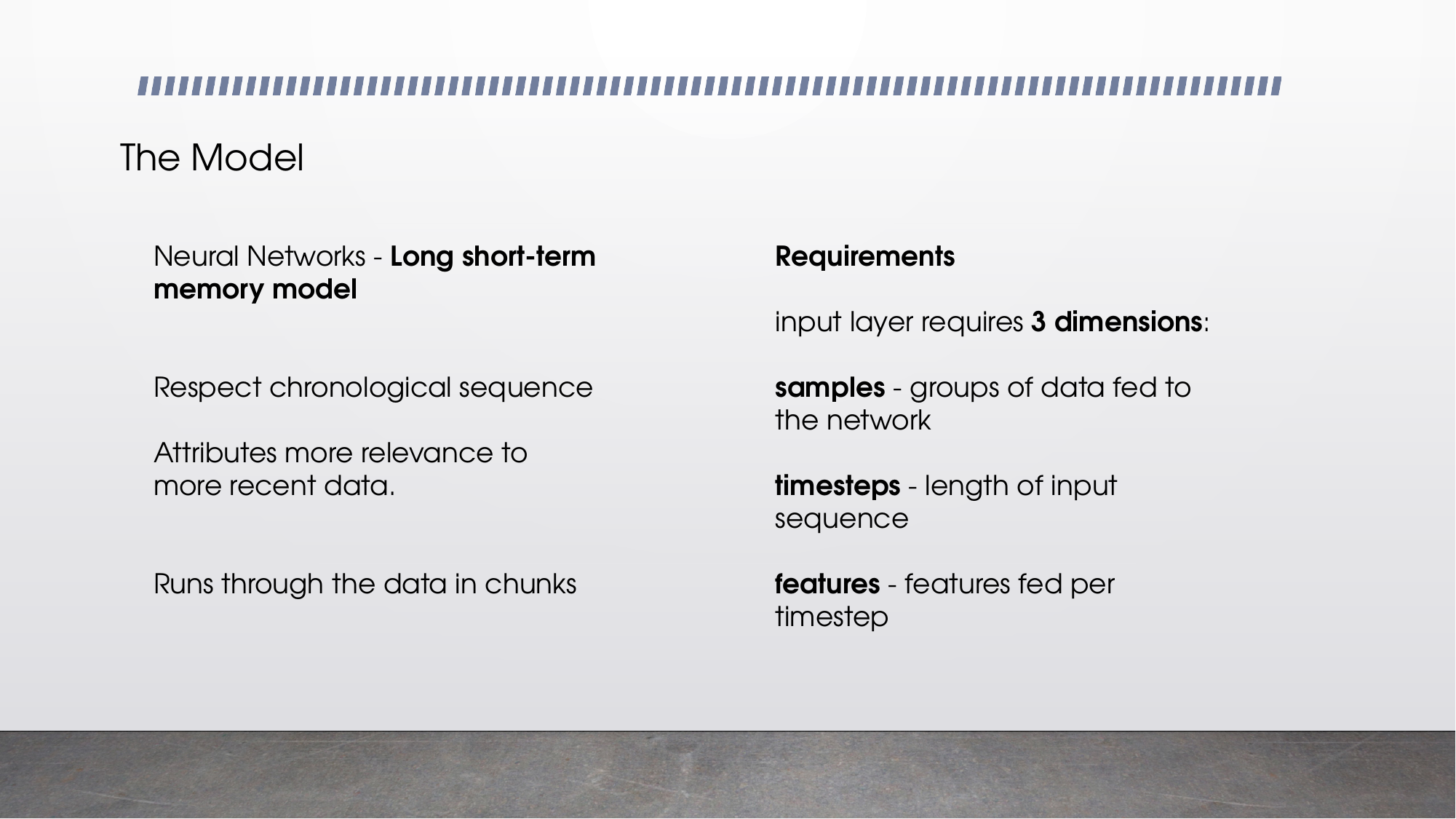

The Model
Neural Networks - Long short-term memory model

Respect chronological sequence

Attributes more relevance to more recent data.

Runs through the data in chunks
Requirements

input layer requires 3 dimensions:

samples - groups of data fed to the network

timesteps - length of input sequence

features - features fed per timestep